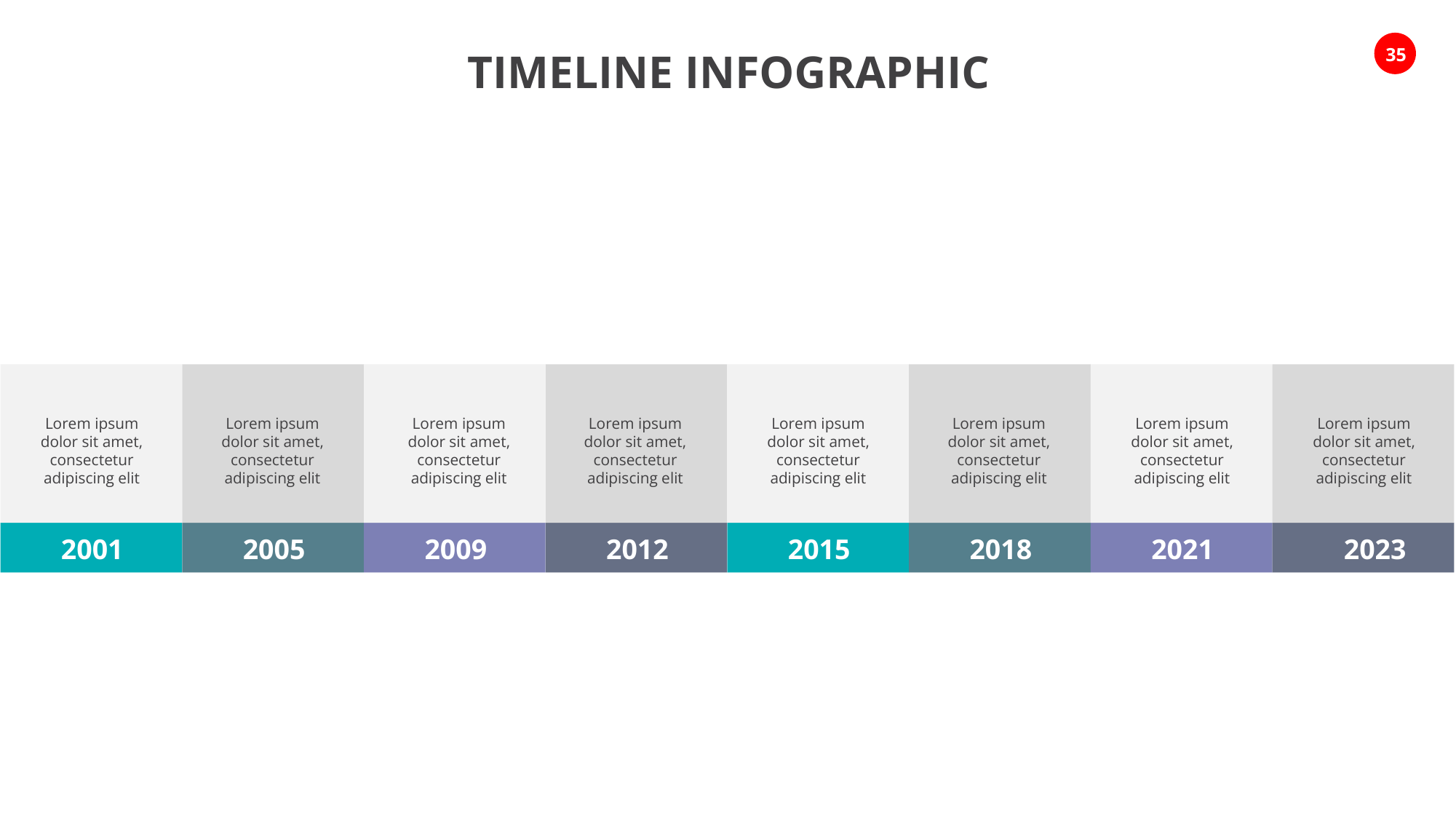

TIMELINE INFOGRAPHIC

Lorem ipsum dolor sit amet, consectetur adipiscing elit
Lorem ipsum dolor sit amet, consectetur adipiscing elit
Lorem ipsum dolor sit amet, consectetur adipiscing elit
Lorem ipsum dolor sit amet, consectetur adipiscing elit
Lorem ipsum dolor sit amet, consectetur adipiscing elit
Lorem ipsum dolor sit amet, consectetur adipiscing elit
Lorem ipsum dolor sit amet, consectetur adipiscing elit
Lorem ipsum dolor sit amet, consectetur adipiscing elit

2001
2005
2009
2012
2015
2018
2021
2023